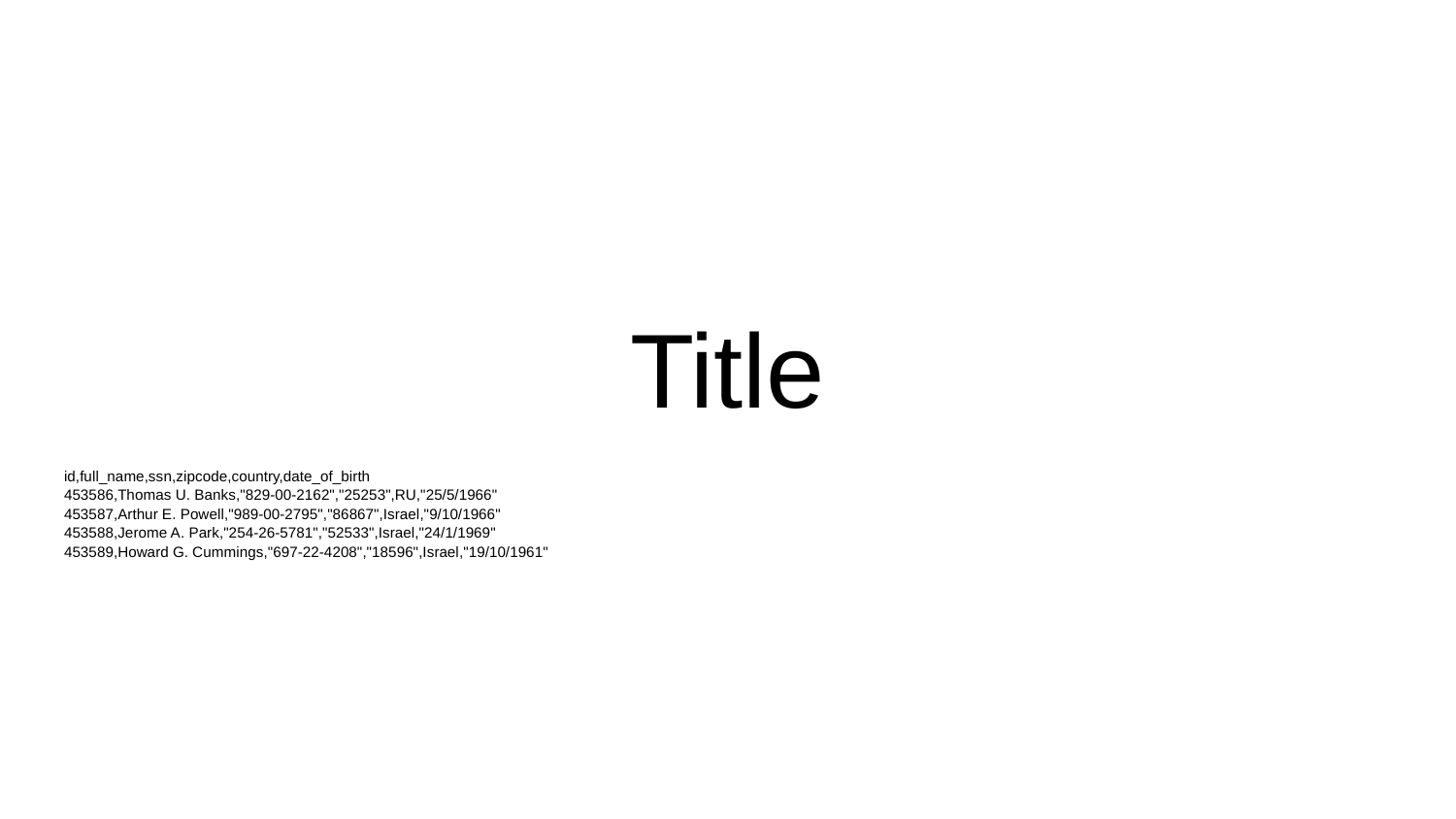

# Title
id,full_name,ssn,zipcode,country,date_of_birth
453586,Thomas U. Banks,"829-00-2162","25253",RU,"25/5/1966"
453587,Arthur E. Powell,"989-00-2795","86867",Israel,"9/10/1966"
453588,Jerome A. Park,"254-26-5781","52533",Israel,"24/1/1969"
453589,Howard G. Cummings,"697-22-4208","18596",Israel,"19/10/1961"